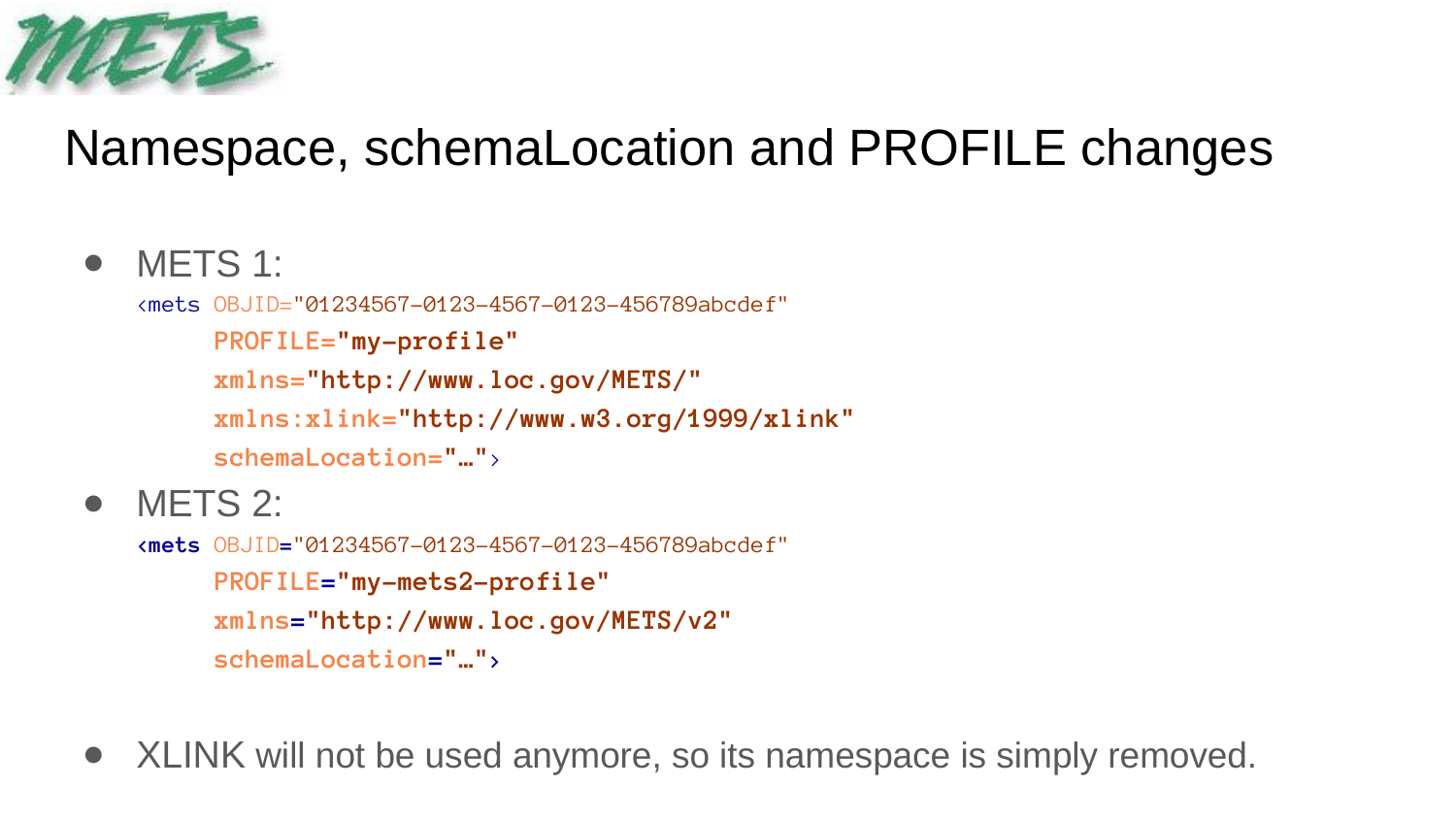

# Namespace, schemaLocation and PROFILE changes
METS 1:
<mets OBJID="01234567-0123-4567-0123-456789abcdef"
      PROFILE="my-profile"
      xmlns="http://www.loc.gov/METS/"
      xmlns:xlink="http://www.w3.org/1999/xlink"
      schemaLocation="…">
METS 2:
<mets OBJID="01234567-0123-4567-0123-456789abcdef"
      PROFILE="my-mets2-profile"
      xmlns="http://www.loc.gov/METS/v2"
      schemaLocation="…">

XLINK will not be used anymore, so its namespace is simply removed.